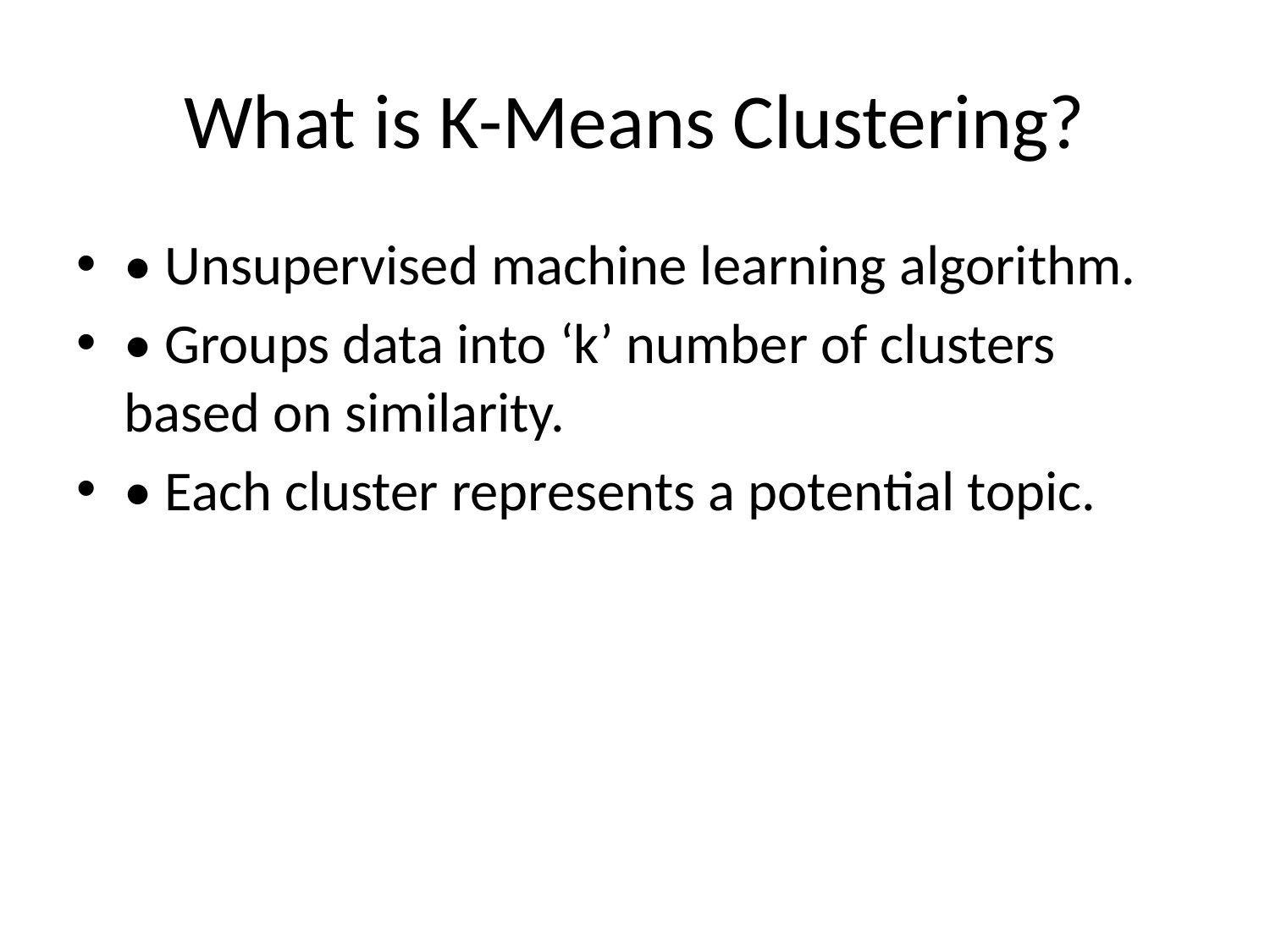

# What is K-Means Clustering?
• Unsupervised machine learning algorithm.
• Groups data into ‘k’ number of clusters based on similarity.
• Each cluster represents a potential topic.